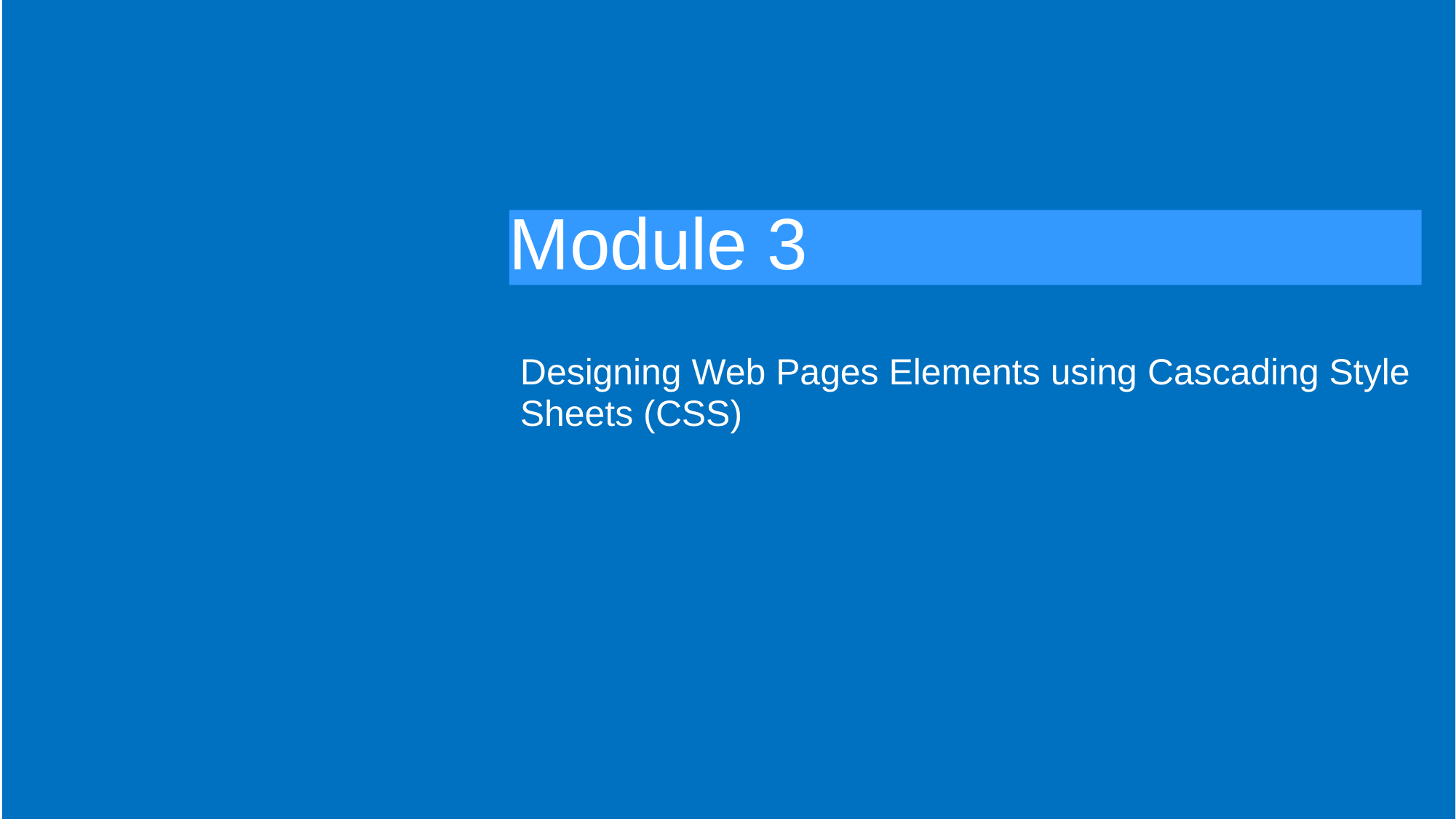

# Module 3
Designing Web Pages Elements using Cascading Style Sheets (CSS)